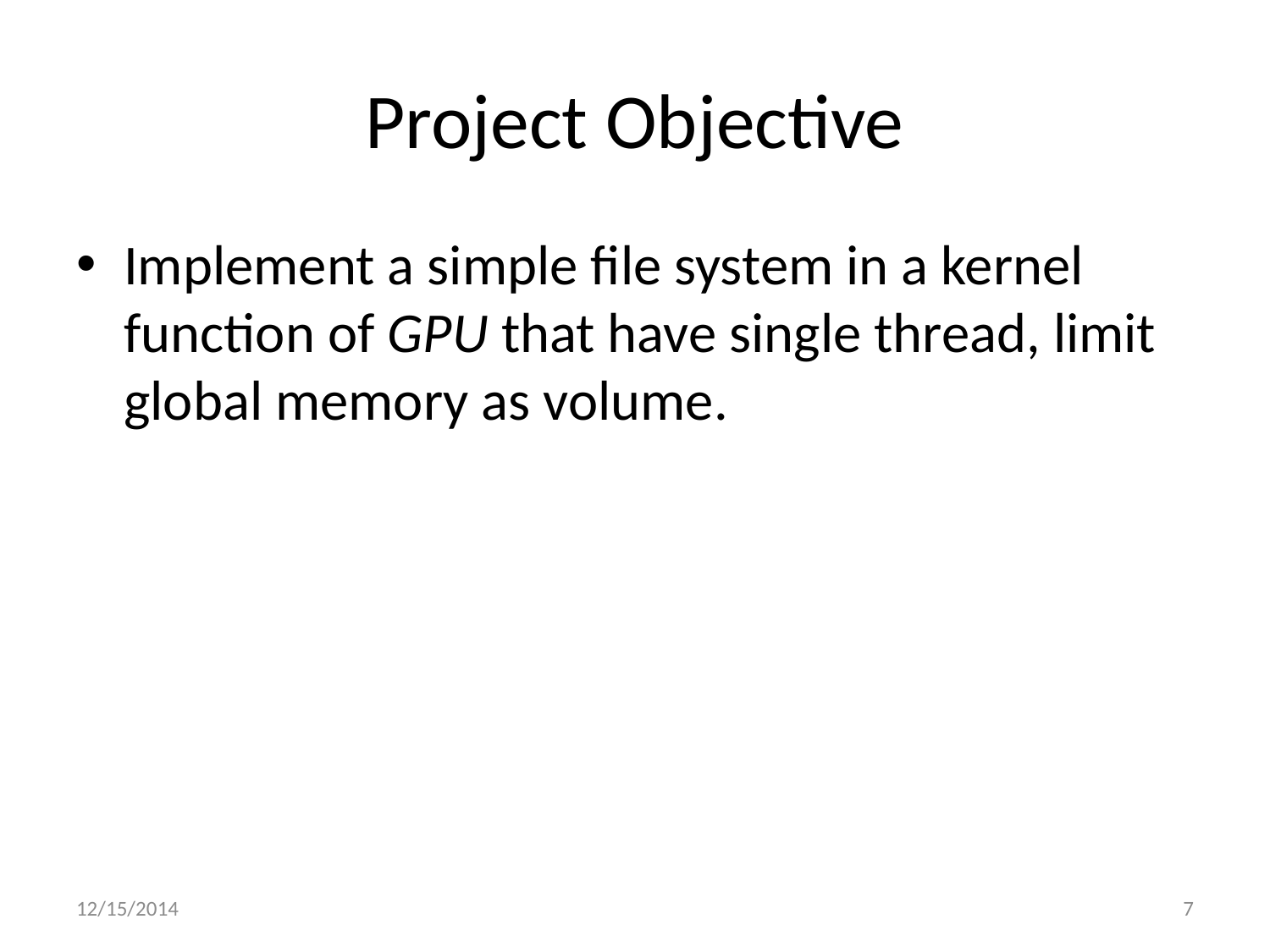

# Project Objective
Implement a simple file system in a kernel function of GPU that have single thread, limit global memory as volume.
12/15/2014
7